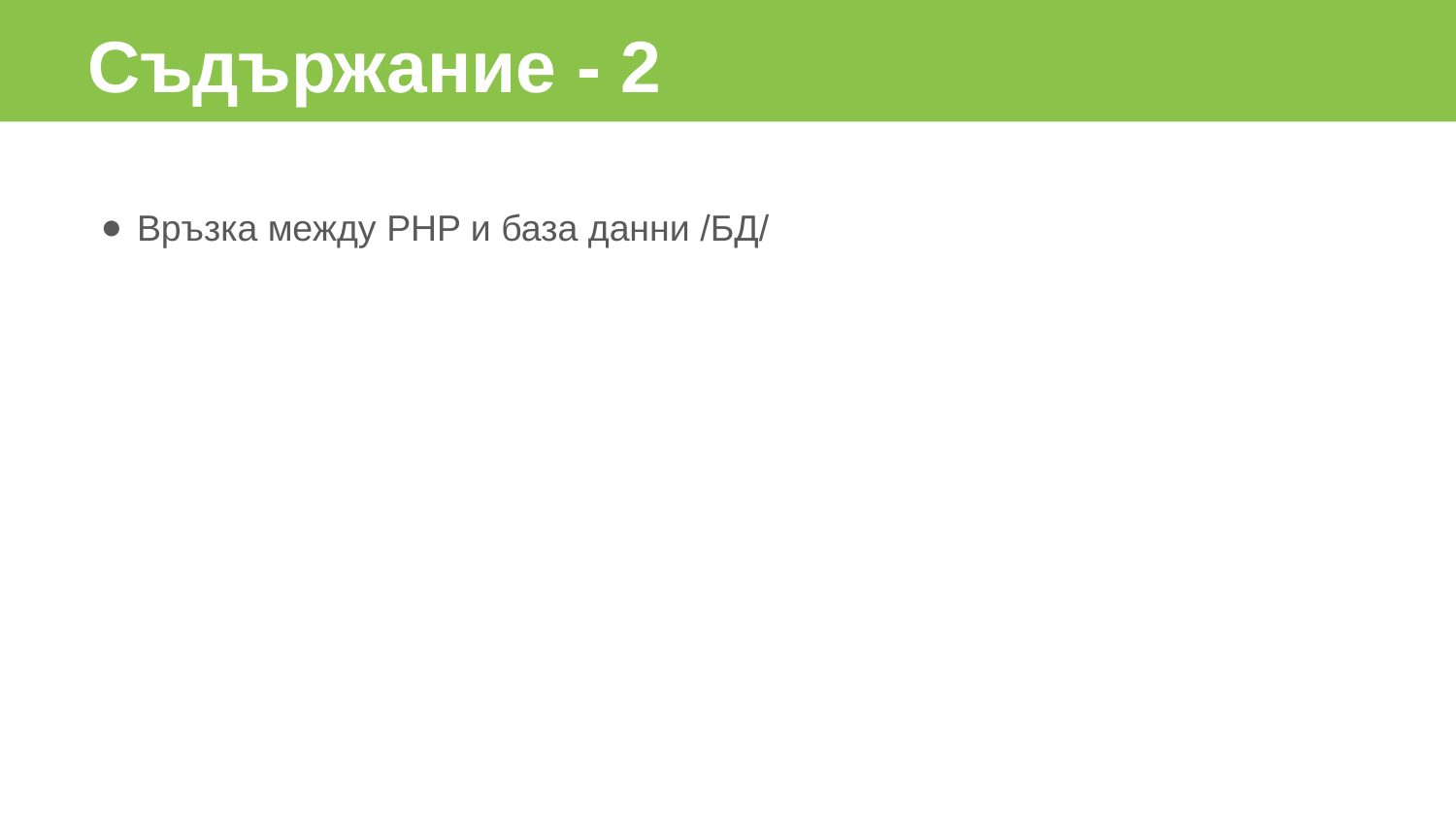

Съдържание - 2
Връзка между PHP и база данни /БД/